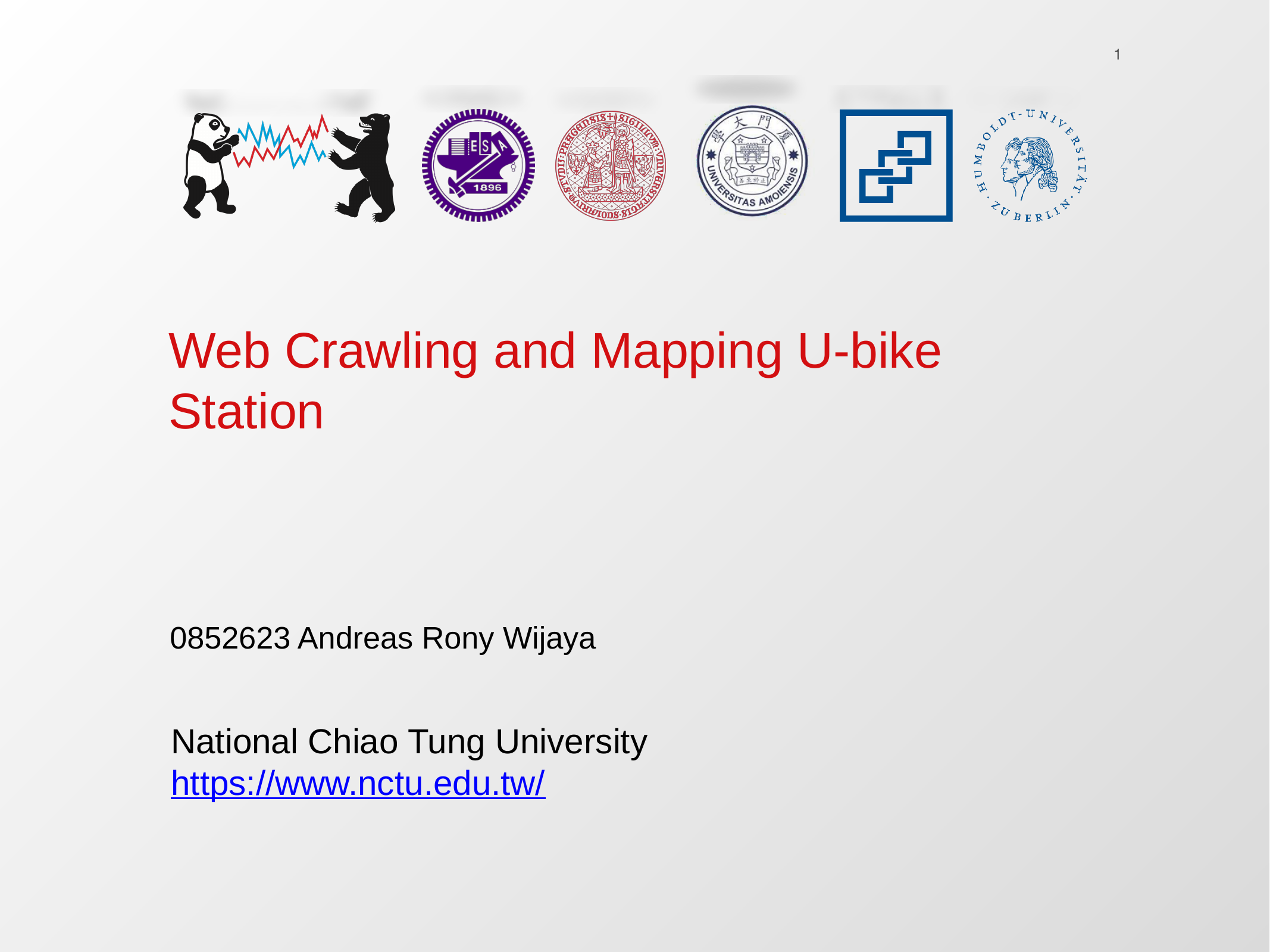

1
Web Crawling and Mapping U-bike Station
0852623 Andreas Rony Wijaya